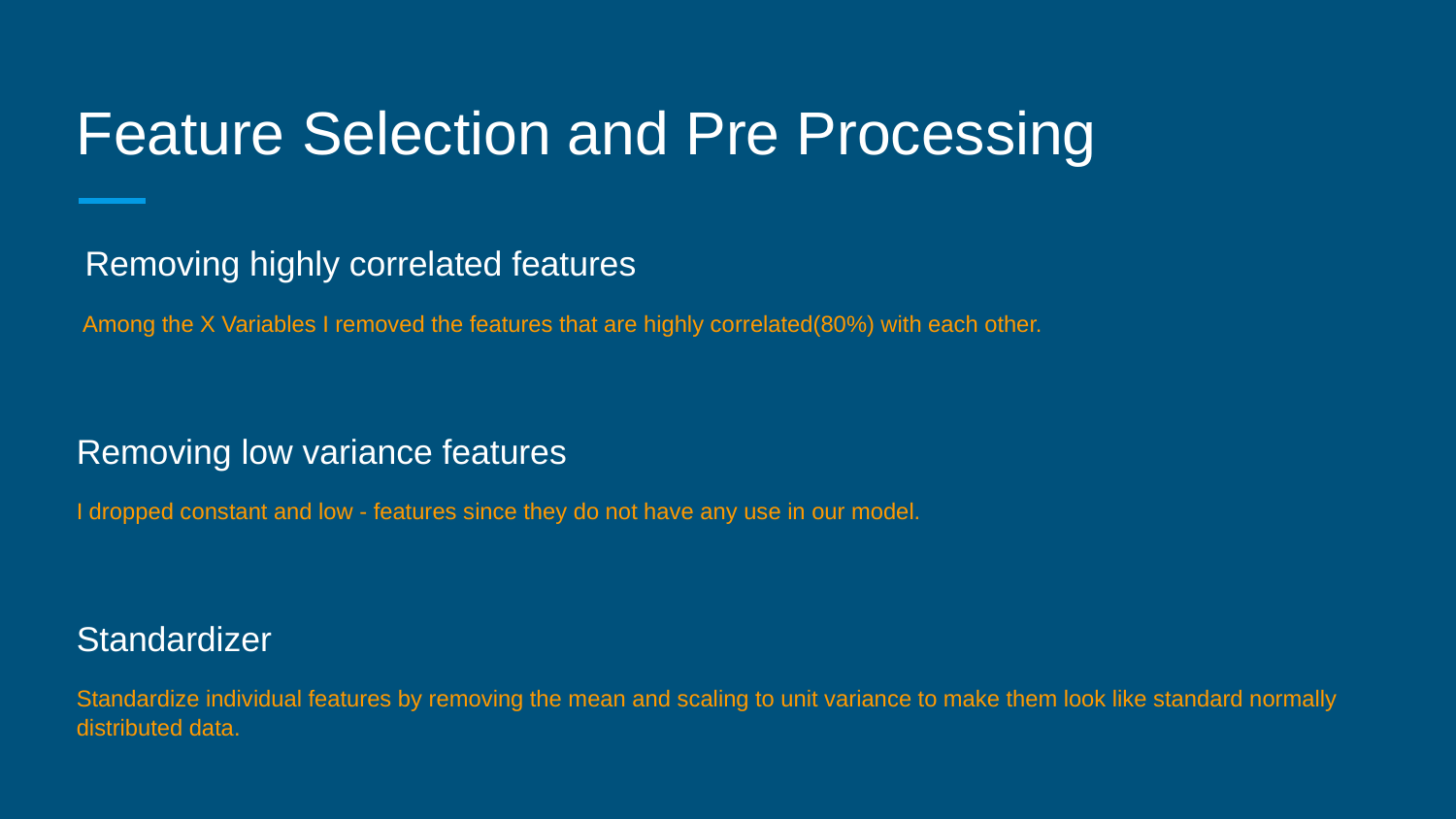

# Feature Selection and Pre Processing
 Removing highly correlated features
 Among the X Variables I removed the features that are highly correlated(80%) with each other.

Removing low variance features
I dropped constant and low - features since they do not have any use in our model.

Standardizer
Standardize individual features by removing the mean and scaling to unit variance to make them look like standard normally distributed data.